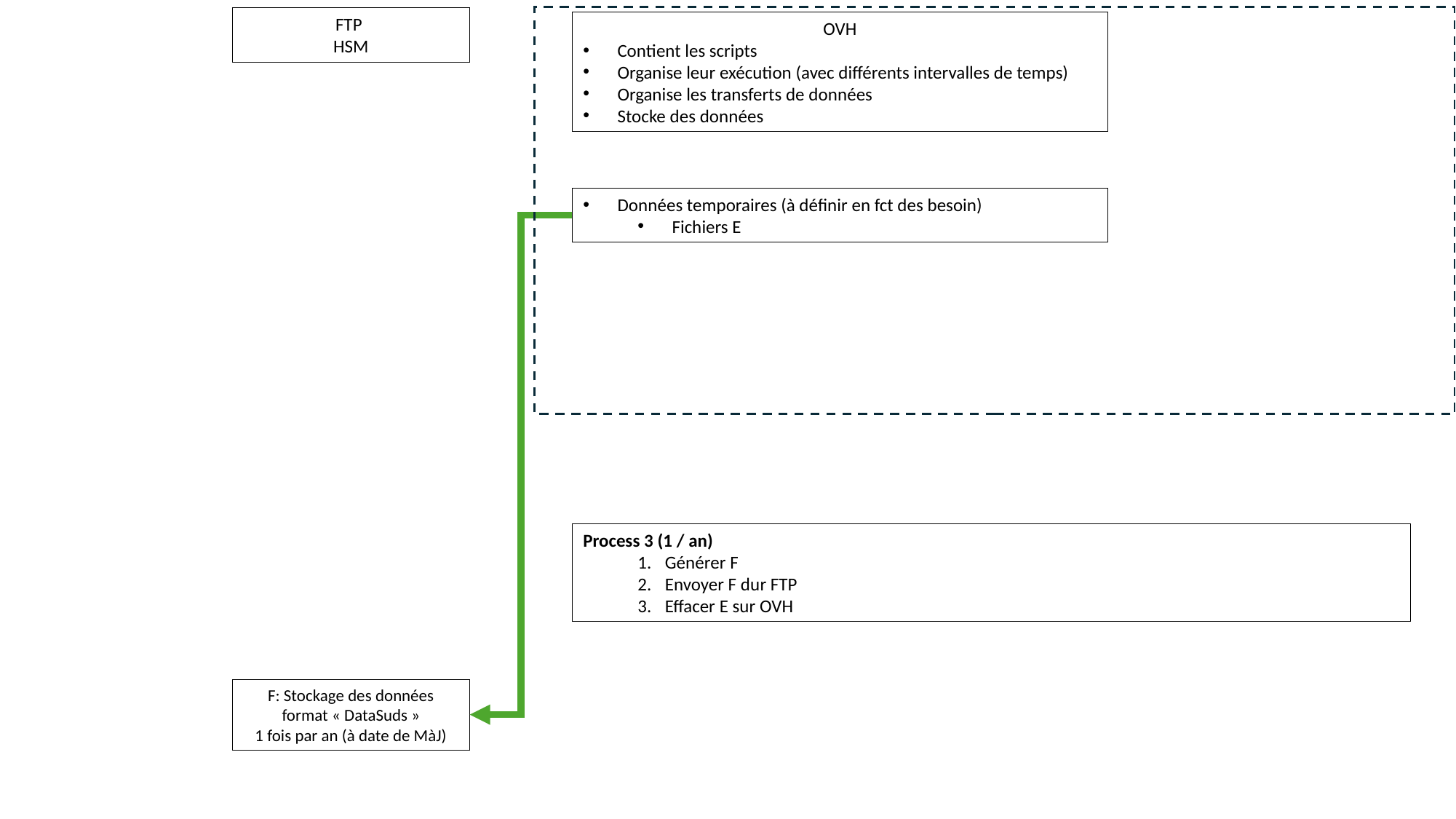

FTP
HSM
OVH
Contient les scripts
Organise leur exécution (avec différents intervalles de temps)
Organise les transferts de données
Stocke des données
Données temporaires (à définir en fct des besoin)
Fichiers E
Process 3 (1 / an)
Générer F
Envoyer F dur FTP
Effacer E sur OVH
F: Stockage des données format « DataSuds »
1 fois par an (à date de MàJ)
Met à disposition
hébergement
automatique
auto et contrôlable (fréquence, …)
manuel